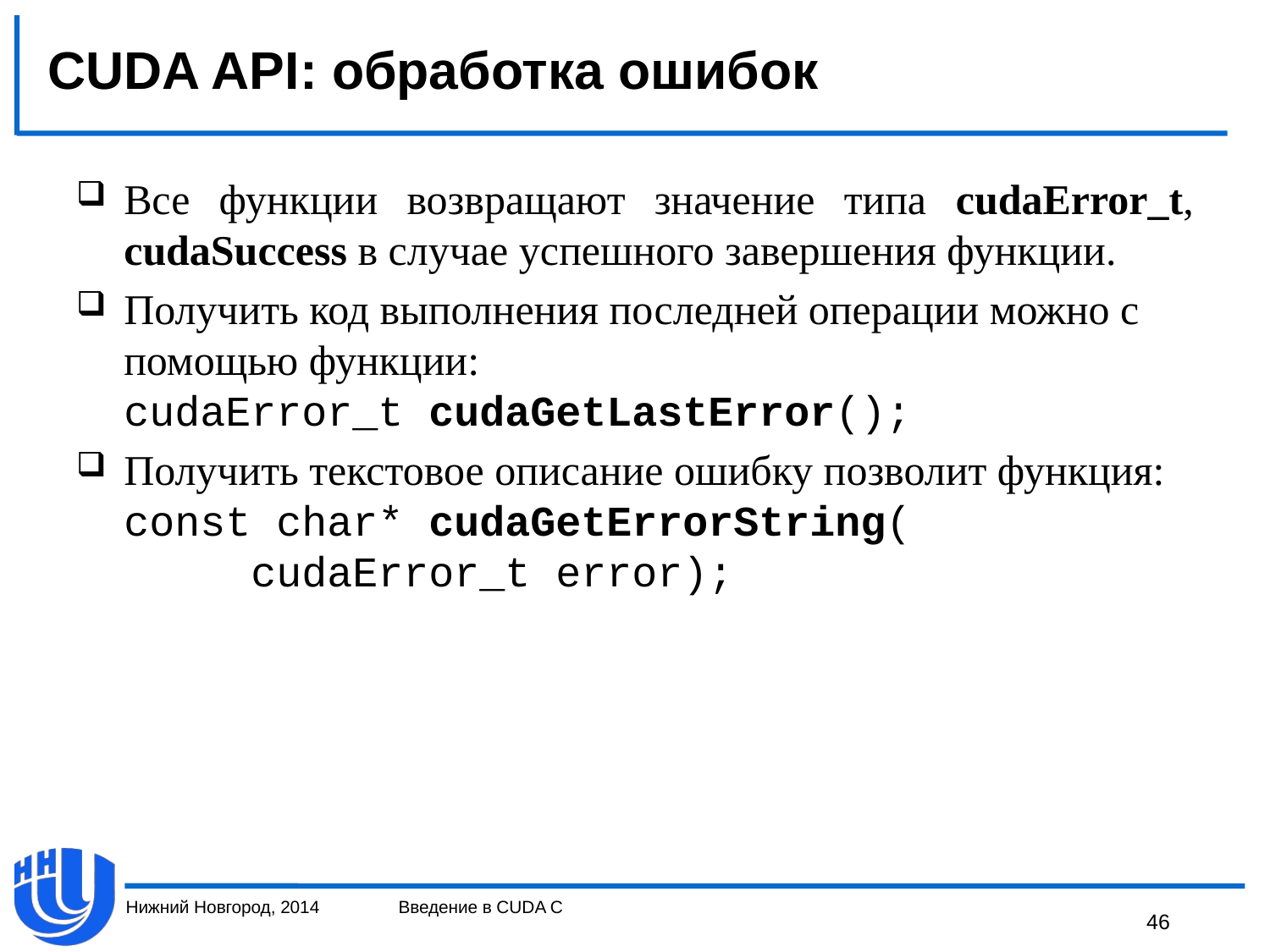

# CUDA API: обработка ошибок
Все функции возвращают значение типа cudaError_t, cudaSuccess в случае успешного завершения функции.
Получить код выполнения последней операции можно с помощью функции:
cudaError_t cudaGetLastError();
Получить текстовое описание ошибку позволит функция:
const char* cudaGetErrorString(
	cudaError_t error);
Нижний Новгород, 2014
Введение в CUDA C
46